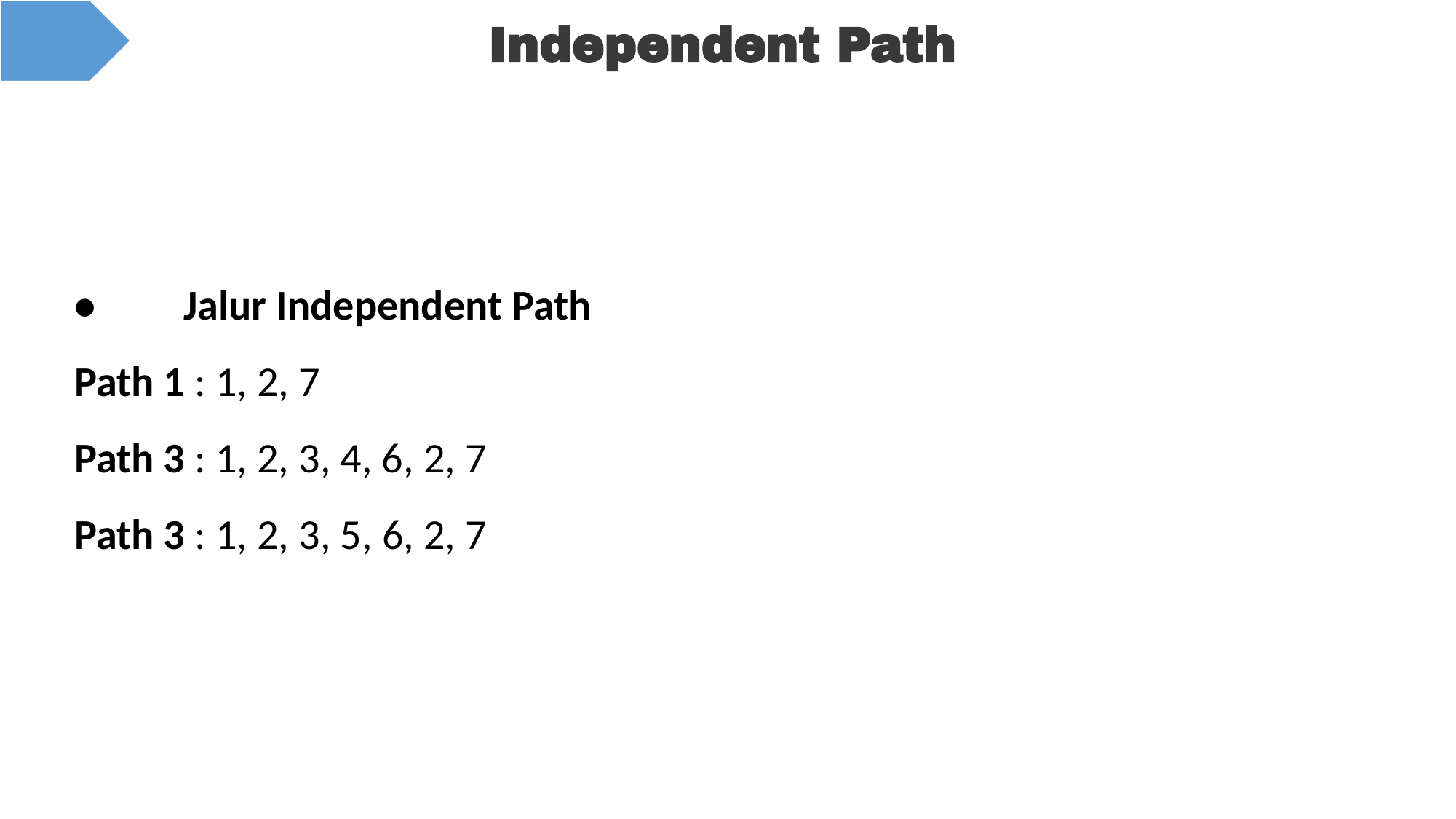

# Independent Path
•	Jalur Independent Path
Path 1 : 1, 2, 7
Path 3 : 1, 2, 3, 4, 6, 2, 7
Path 3 : 1, 2, 3, 5, 6, 2, 7